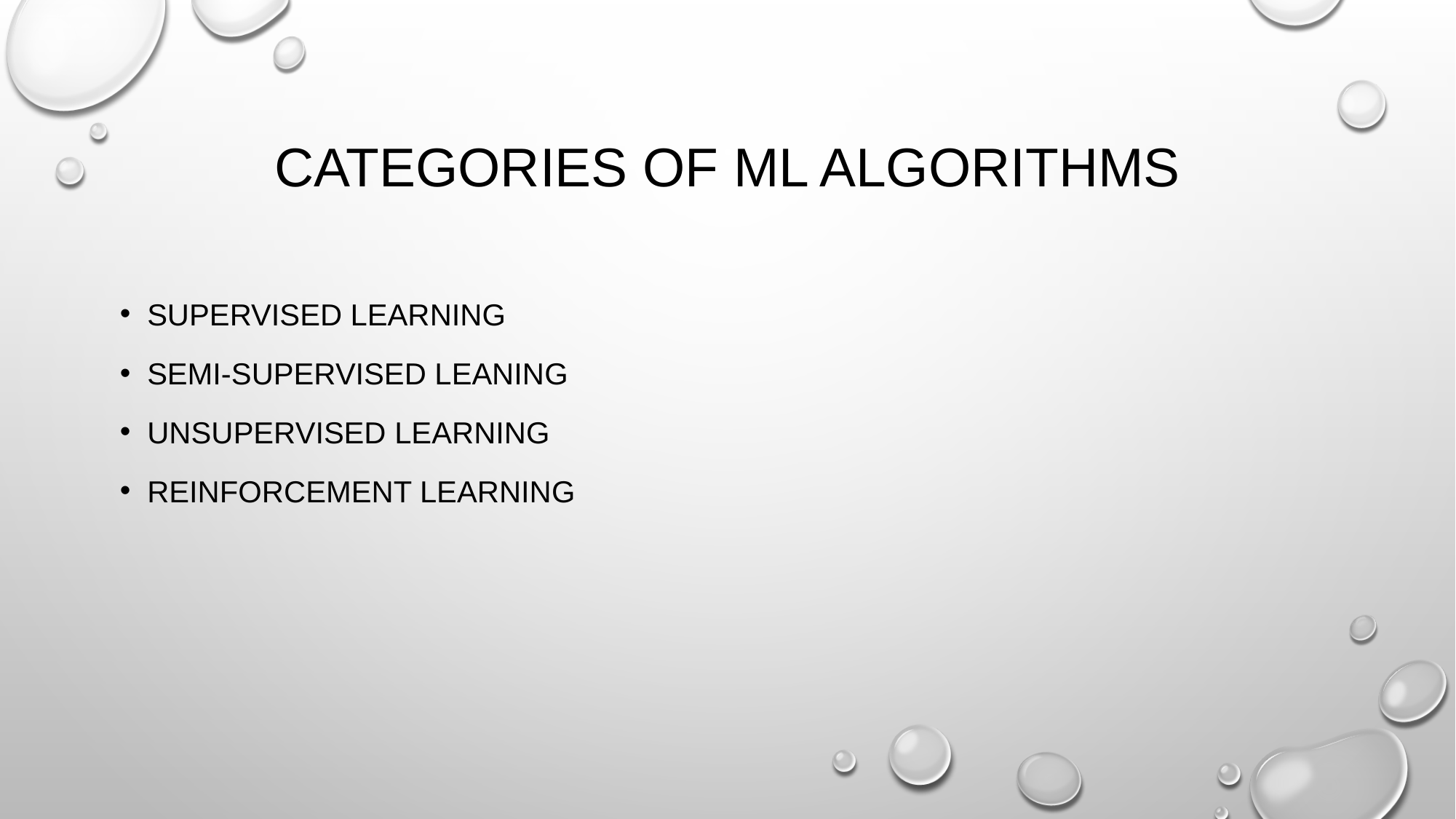

# Categories of ml algorithms
Supervised learning
Semi-supervised leaning
Unsupervised learning
Reinforcement learning